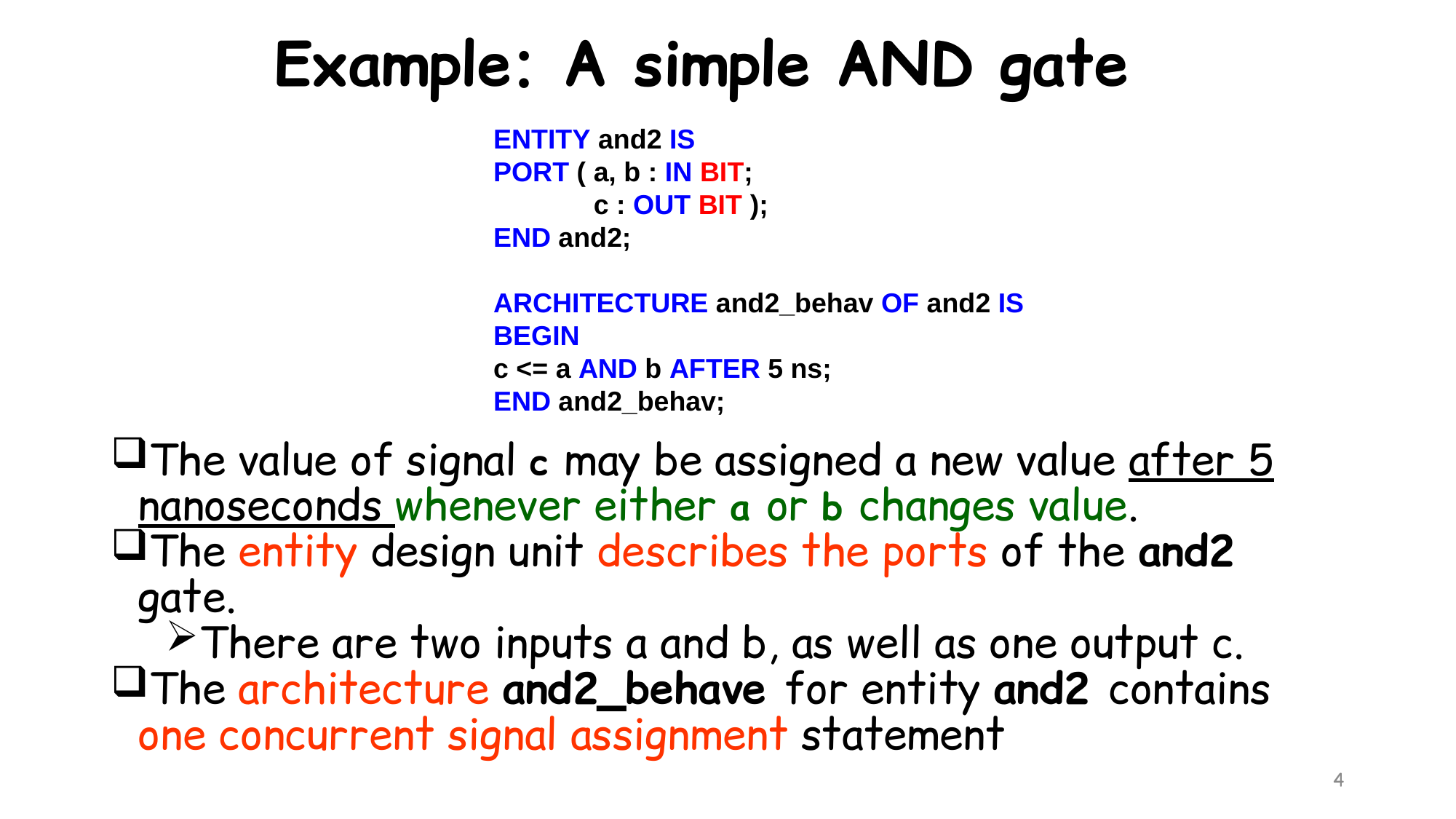

# Example: A simple AND gate
ENTITY and2 IS
PORT ( a, b : IN BIT;
PORT ( c : OUT BIT );
END and2;

ARCHITECTURE and2_behav OF and2 IS
BEGIN
c <= a AND b AFTER 5 ns;
END and2_behav;
The value of signal c may be assigned a new value after 5 nanoseconds whenever either a or b changes value.
The entity design unit describes the ports of the and2 gate.
There are two inputs a and b, as well as one output c.
The architecture and2_behave for entity and2 contains one concurrent signal assignment statement

4